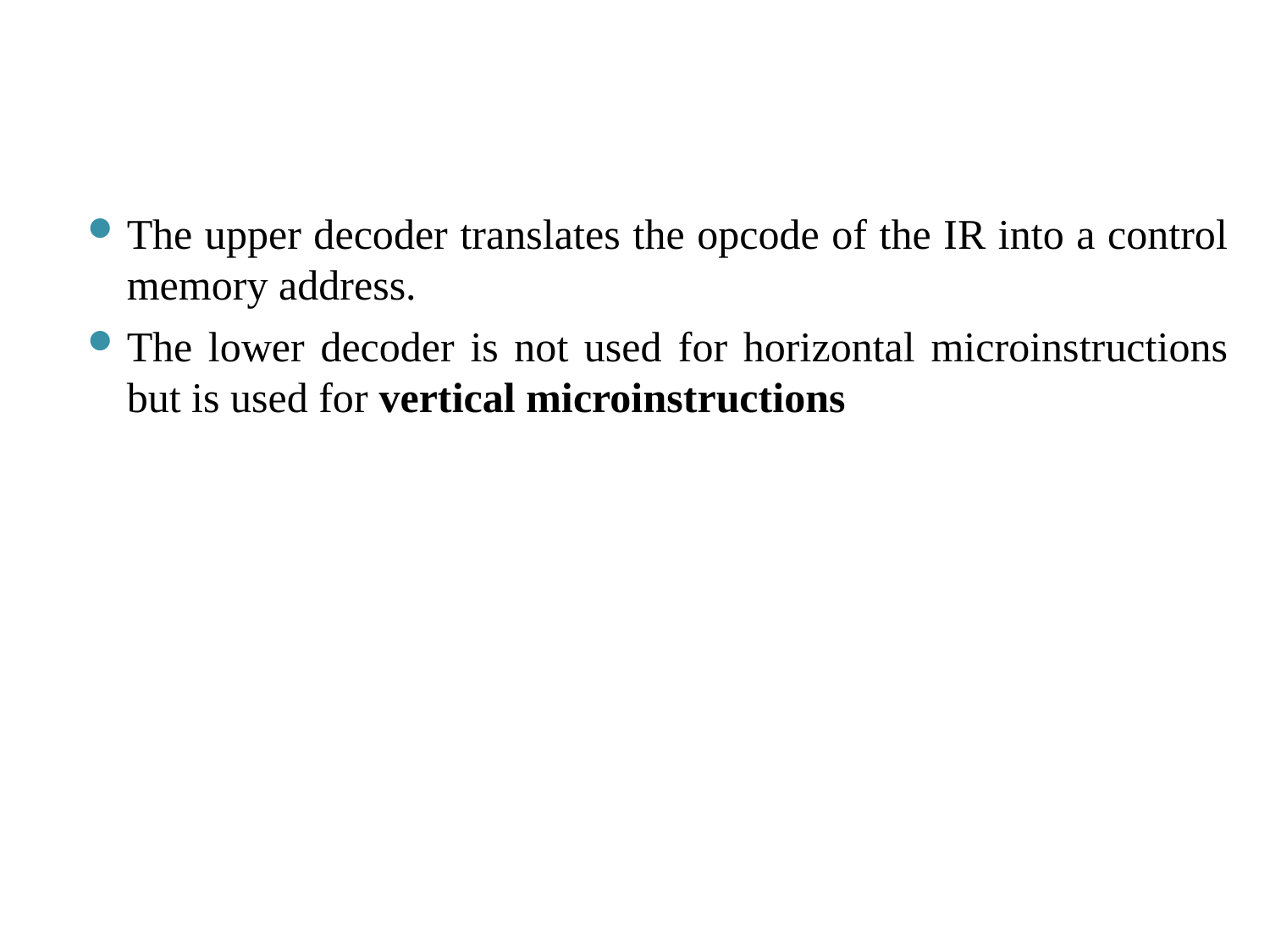

#
The upper decoder translates the opcode of the IR into a control memory address.
The lower decoder is not used for horizontal microinstructions but is used for vertical microinstructions